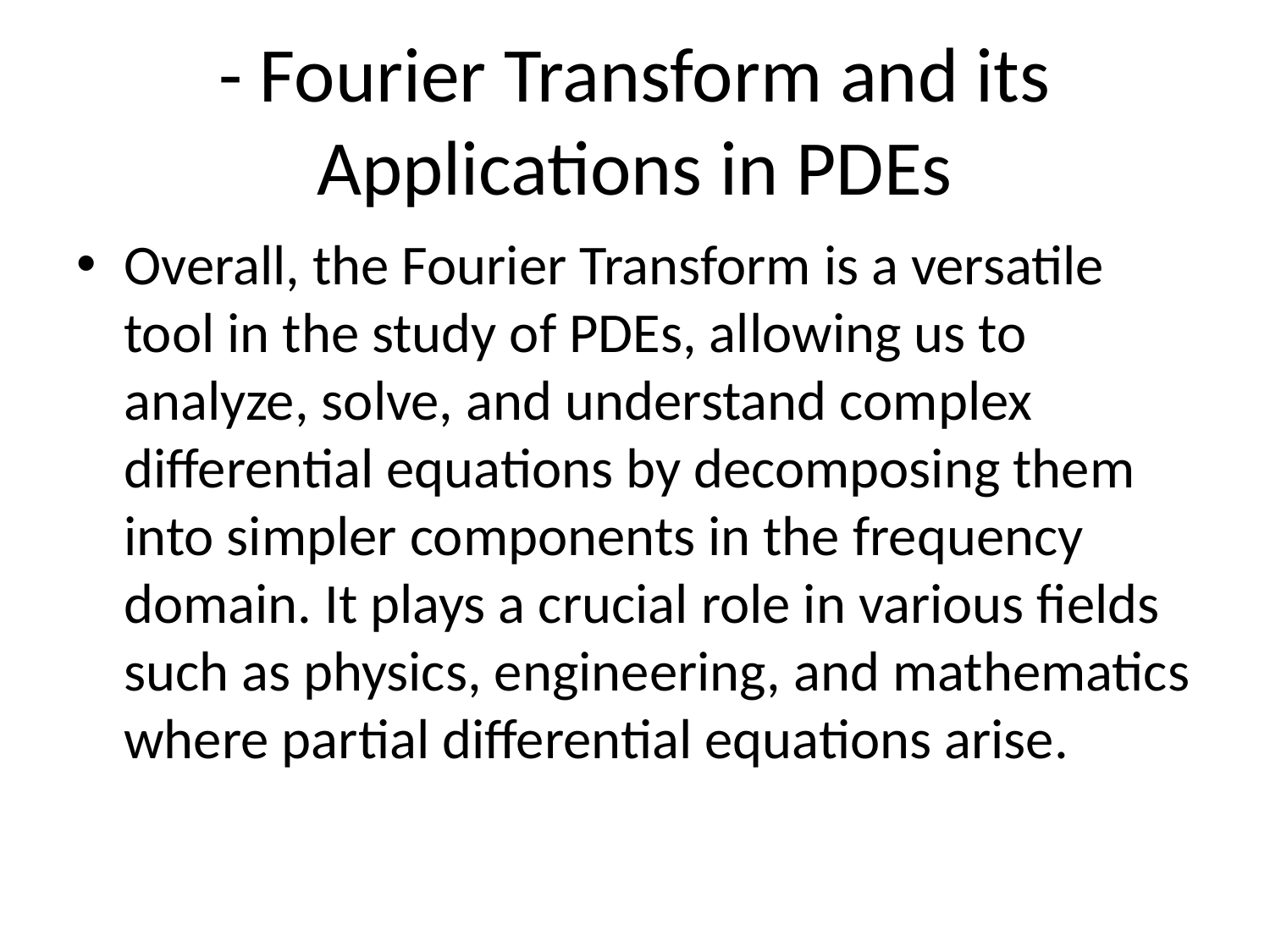

# - Fourier Transform and its Applications in PDEs
Overall, the Fourier Transform is a versatile tool in the study of PDEs, allowing us to analyze, solve, and understand complex differential equations by decomposing them into simpler components in the frequency domain. It plays a crucial role in various fields such as physics, engineering, and mathematics where partial differential equations arise.